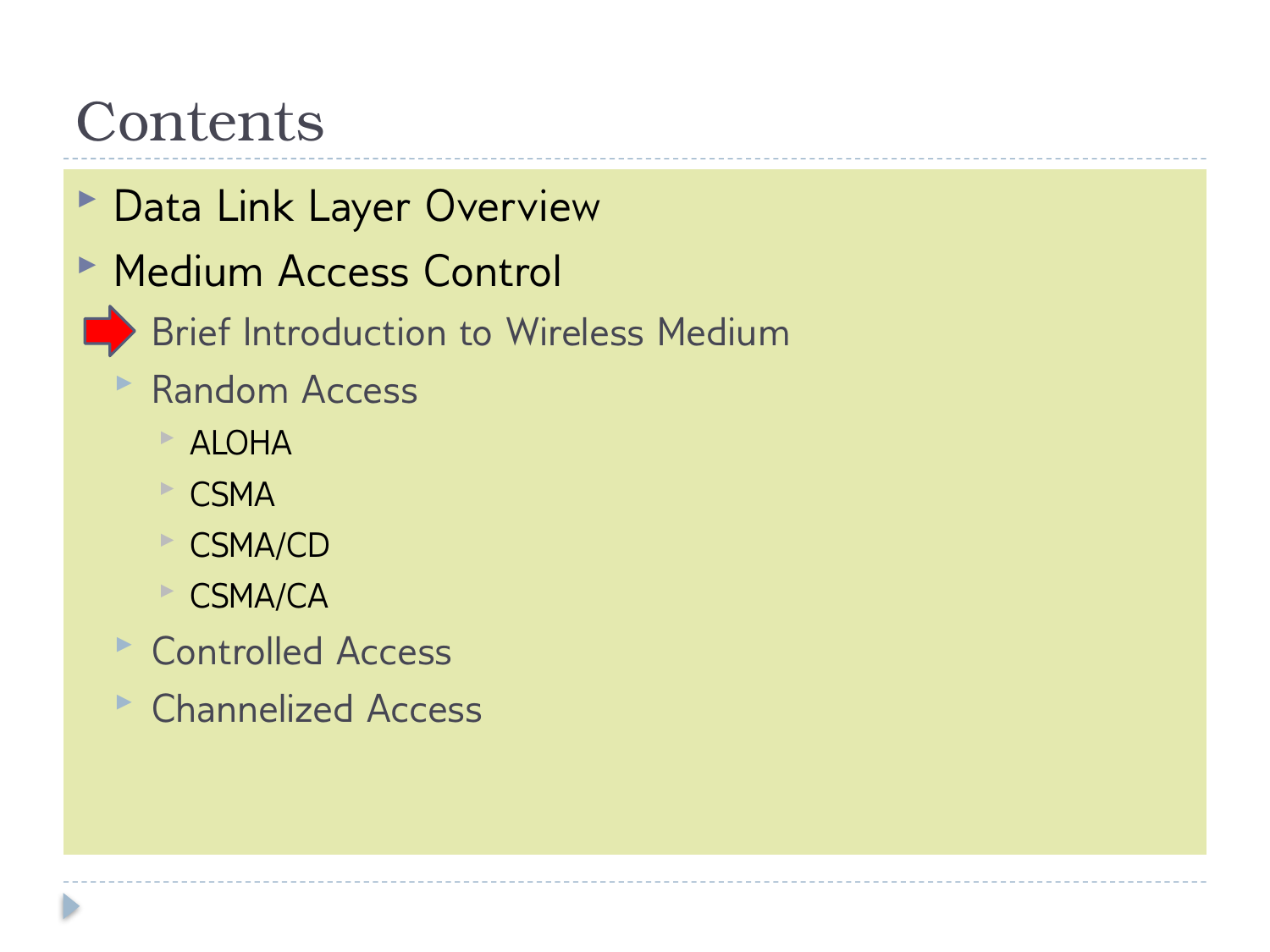

# Contents
Data Link Layer Overview
Medium Access Control
Brief Introduction to Wireless Medium
Random Access
ALOHA
CSMA
CSMA/CD
CSMA/CA
Controlled Access
Channelized Access